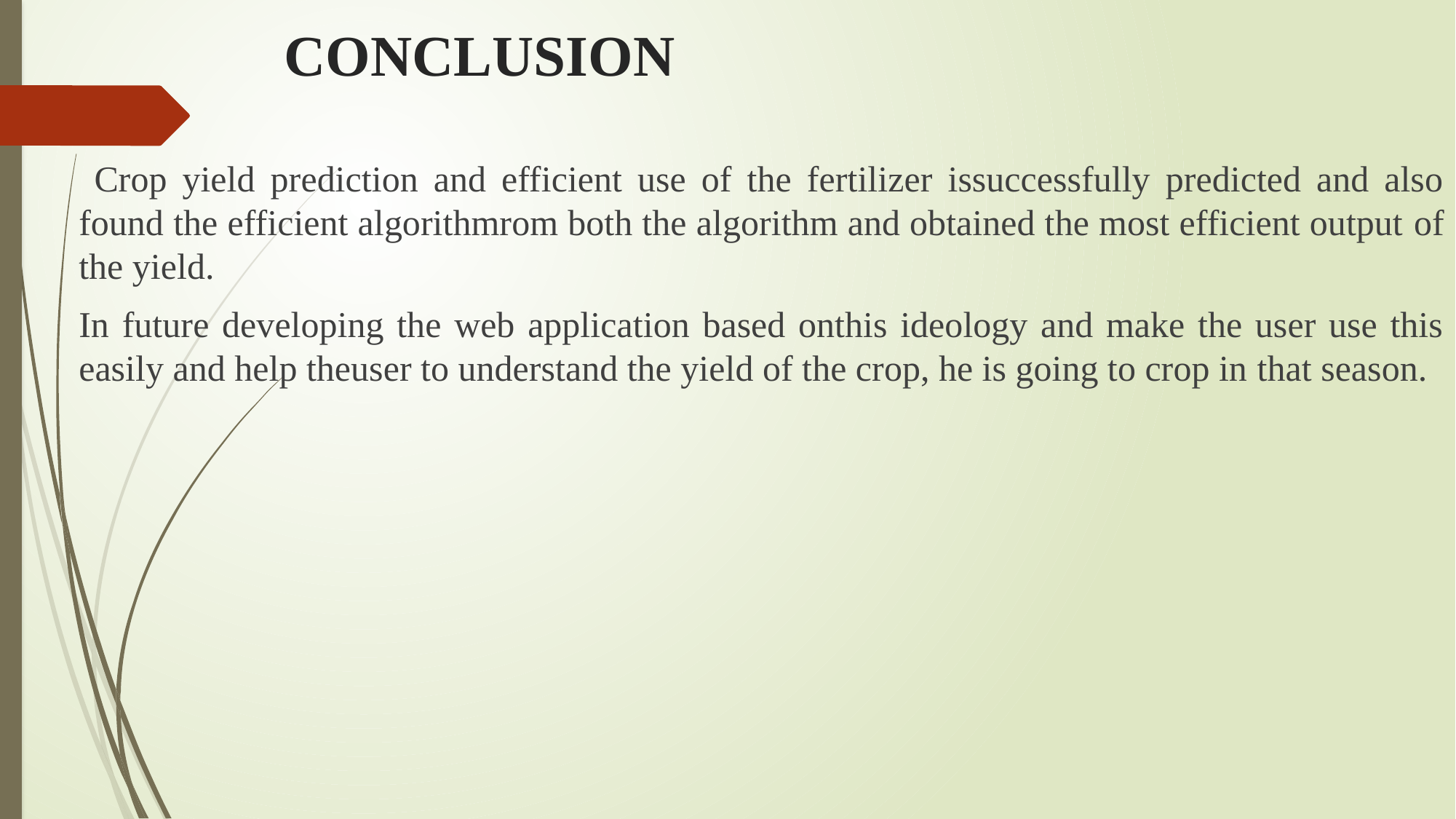

# CONCLUSION
 Crop yield prediction and efficient use of the fertilizer issuccessfully predicted and also found the efficient algorithmrom both the algorithm and obtained the most efficient output of the yield.
In future developing the web application based onthis ideology and make the user use this easily and help theuser to understand the yield of the crop, he is going to crop in that season.